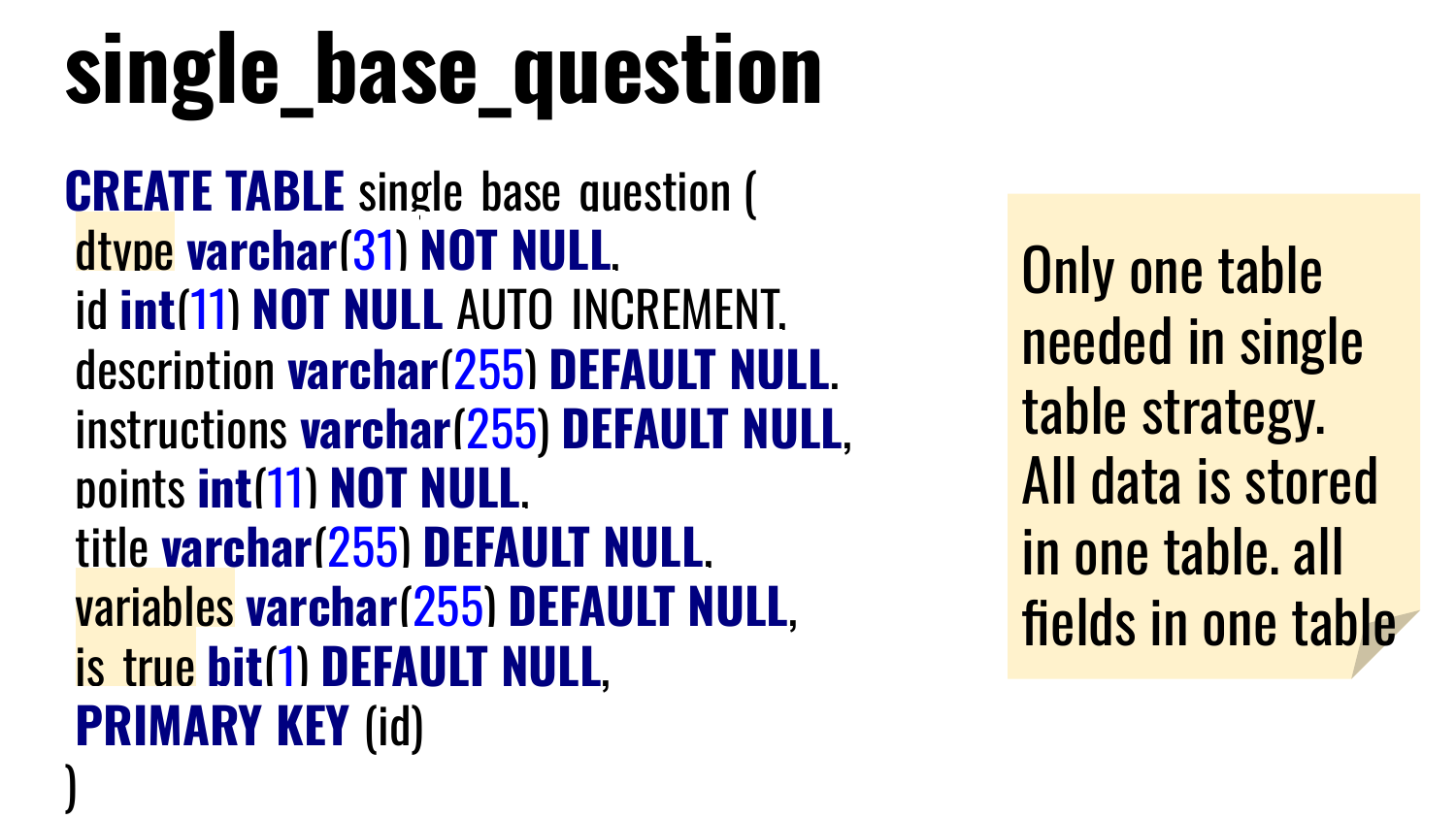

# single_base_question
CREATE TABLE single_base_question (
 dtype varchar(31) NOT NULL,
 id int(11) NOT NULL AUTO_INCREMENT,
 description varchar(255) DEFAULT NULL,
 instructions varchar(255) DEFAULT NULL,
 points int(11) NOT NULL,
 title varchar(255) DEFAULT NULL,
 variables varchar(255) DEFAULT NULL,
 is_true bit(1) DEFAULT NULL,
 PRIMARY KEY (id)
)

Only one table needed in single table strategy.
All data is stored in one table. all fields in one table